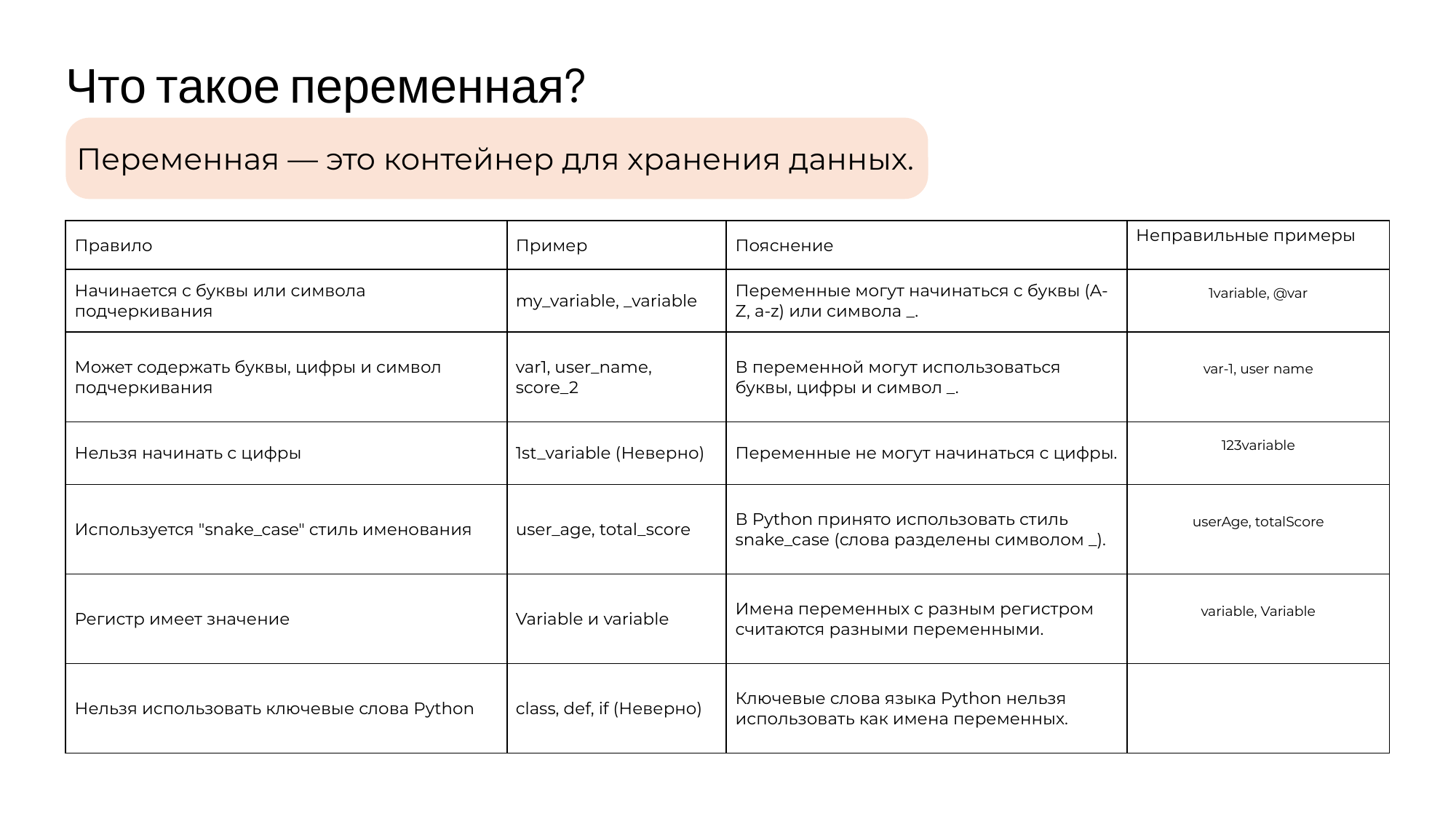

Что такое переменная?

Переменная — это контейнер для хранения данных.
| Правило | Пример | Пояснение | Неправильные примеры |
| --- | --- | --- | --- |
| Начинается с буквы или символа подчеркивания | my\_variable, \_variable | Переменные могут начинаться с буквы (A-Z, a-z) или символа \_. | 1variable, @var |
| Может содержать буквы, цифры и символ подчеркивания | var1, user\_name, score\_2 | В переменной могут использоваться буквы, цифры и символ \_. | var-1, user name |
| Нельзя начинать с цифры | 1st\_variable (Неверно) | Переменные не могут начинаться с цифры. | 123variable |
| Используется "snake\_case" стиль именования | user\_age, total\_score | В Python принято использовать стиль snake\_case (слова разделены символом \_). | userAge, totalScore |
| Регистр имеет значение | Variable и variable | Имена переменных с разным регистром считаются разными переменными. | variable, Variable |
| Нельзя использовать ключевые слова Python | class, def, if (Неверно) | Ключевые слова языка Python нельзя использовать как имена переменных. |  |